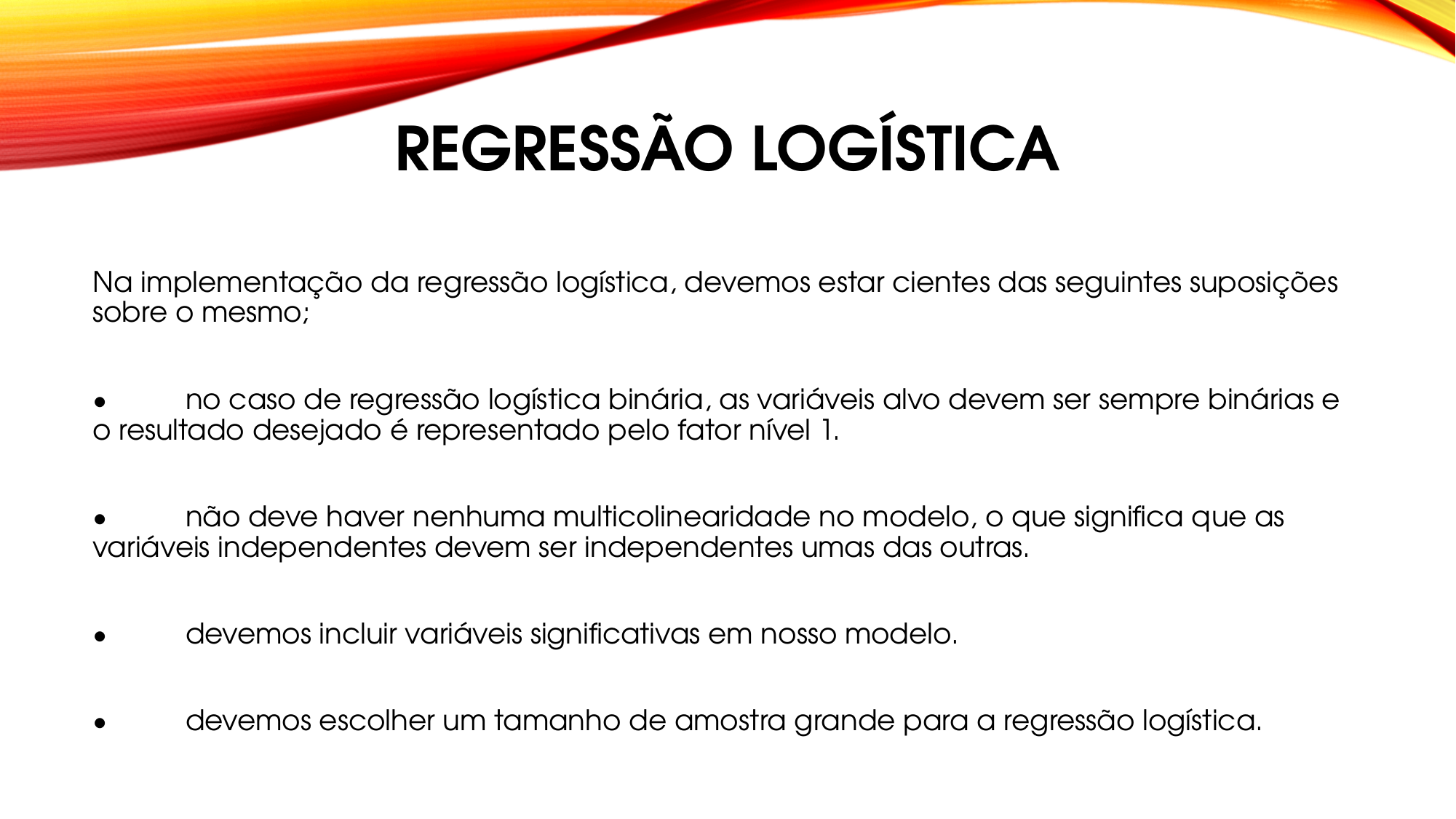

# Regressão Logística
Na implementação da regressão logística, devemos estar cientes das seguintes suposições sobre o mesmo;

•	no caso de regressão logística binária, as variáveis alvo devem ser sempre binárias e o resultado desejado é representado pelo fator nível 1.

•	não deve haver nenhuma multicolinearidade no modelo, o que significa que as variáveis independentes devem ser independentes umas das outras.

•	devemos incluir variáveis significativas em nosso modelo.

•	devemos escolher um tamanho de amostra grande para a regressão logística.